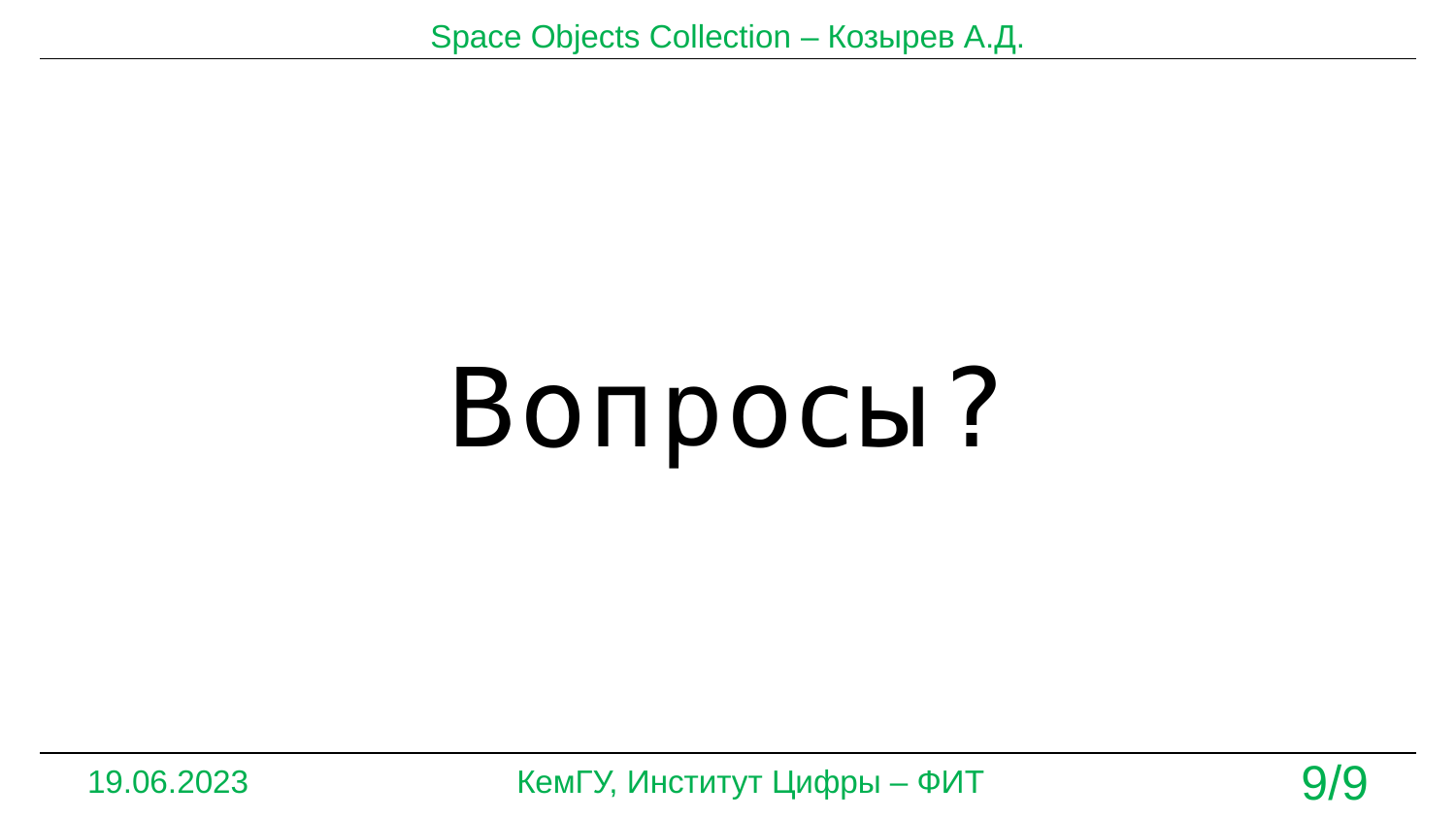

Вопросы?
19.06.2023
КемГУ, Институт Цифры – ФИТ
9/9